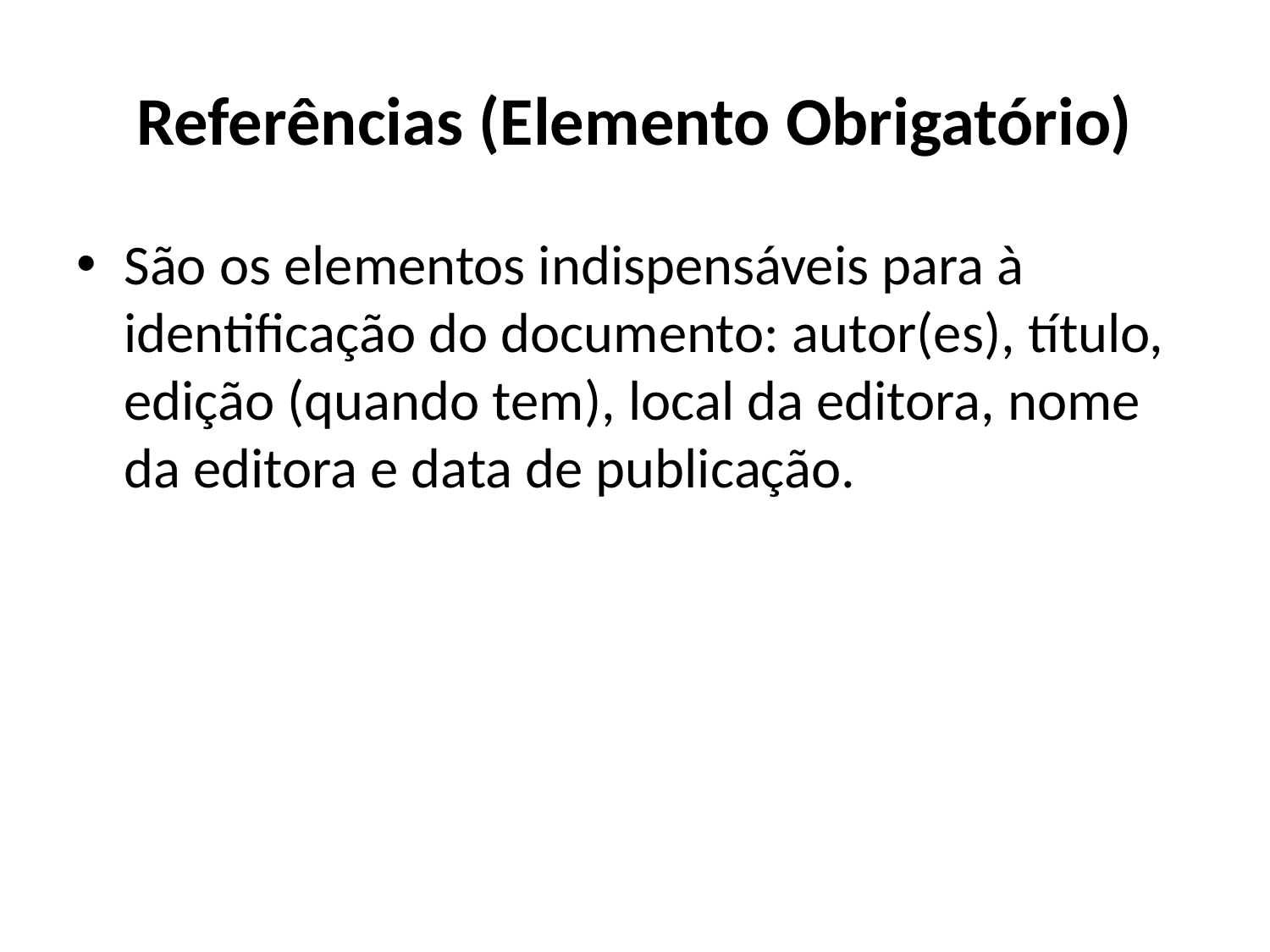

# Referências (Elemento Obrigatório)
São os elementos indispensáveis para à identificação do documento: autor(es), título, edição (quando tem), local da editora, nome da editora e data de publicação.